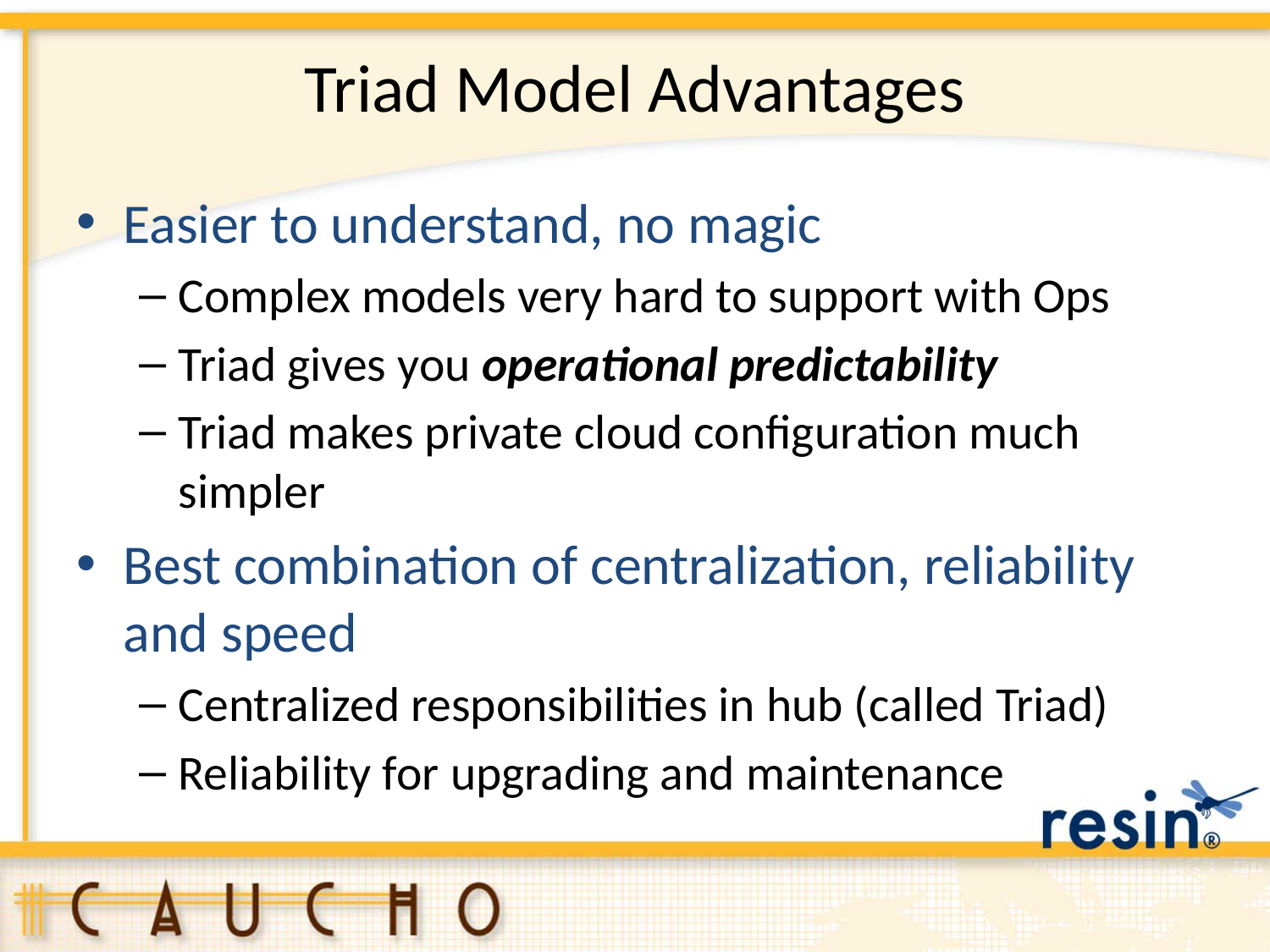

# Triad Model Advantages
Easier to understand, no magic
Complex models very hard to support with Ops
Triad gives you operational predictability
Triad makes private cloud configuration much simpler
Best combination of centralization, reliability and speed
Centralized responsibilities in hub (called Triad)
Reliability for upgrading and maintenance